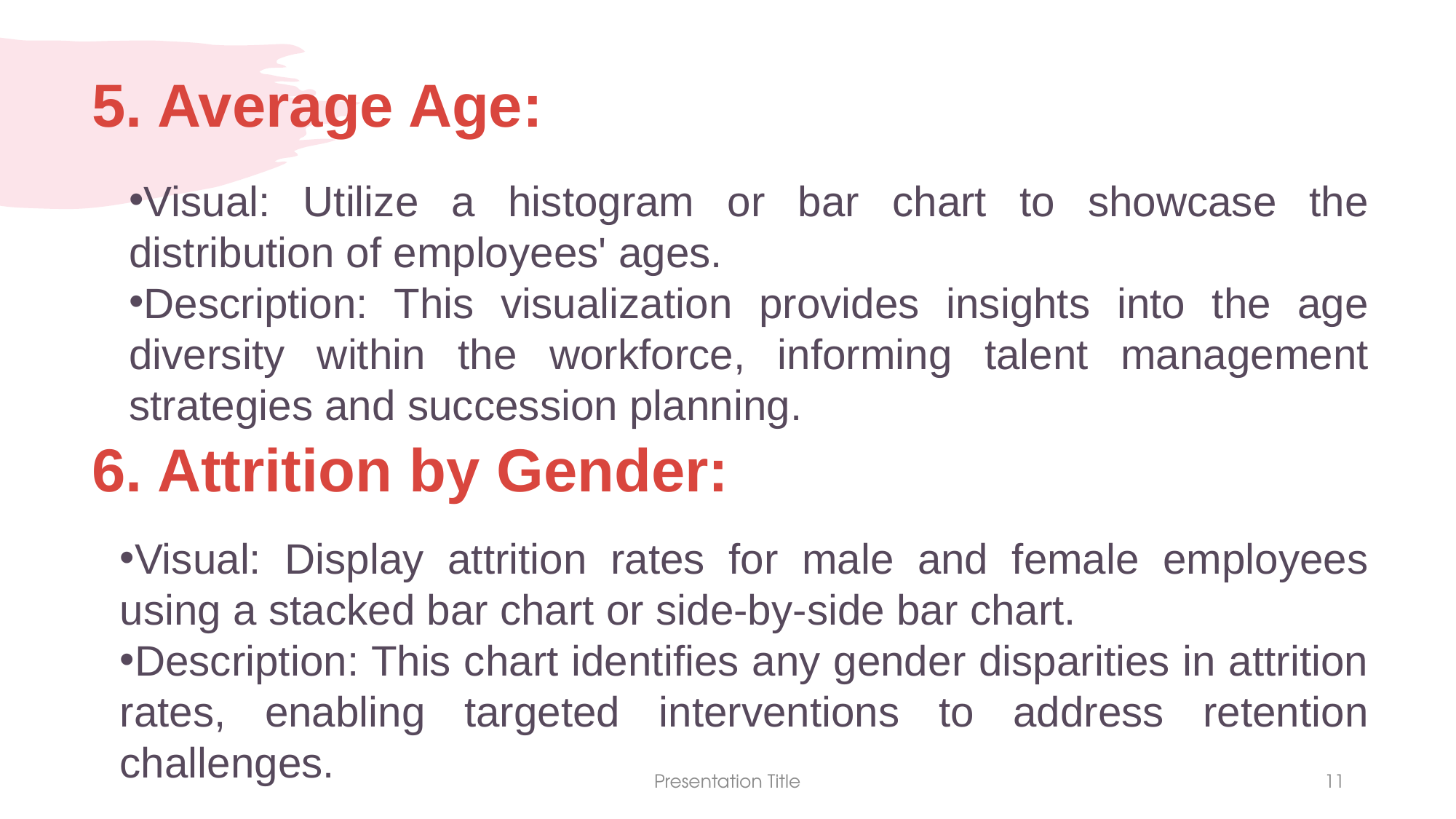

5. Average Age:
Visual: Utilize a histogram or bar chart to showcase the distribution of employees' ages.
Description: This visualization provides insights into the age diversity within the workforce, informing talent management strategies and succession planning.
6. Attrition by Gender:
Visual: Display attrition rates for male and female employees using a stacked bar chart or side-by-side bar chart.
Description: This chart identifies any gender disparities in attrition rates, enabling targeted interventions to address retention challenges.
Presentation Title
11